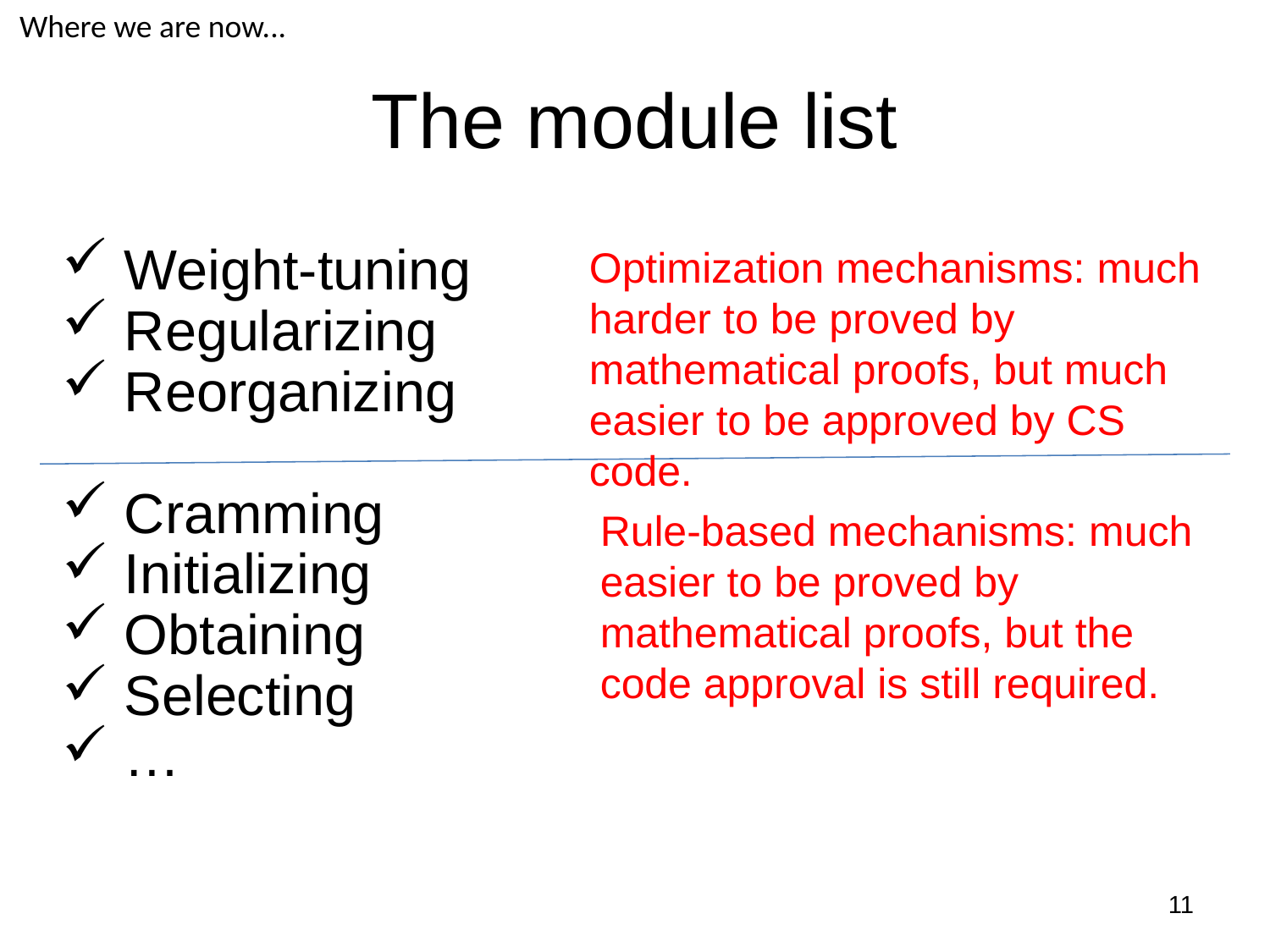

Where we are now...
# The module list
 Weight-tuning
 Regularizing
 Reorganizing

 Cramming
 Initializing
 Obtaining
 Selecting
 …
Optimization mechanisms: much harder to be proved by mathematical proofs, but much easier to be approved by CS code.
Rule-based mechanisms: much easier to be proved by mathematical proofs, but the code approval is still required.
11